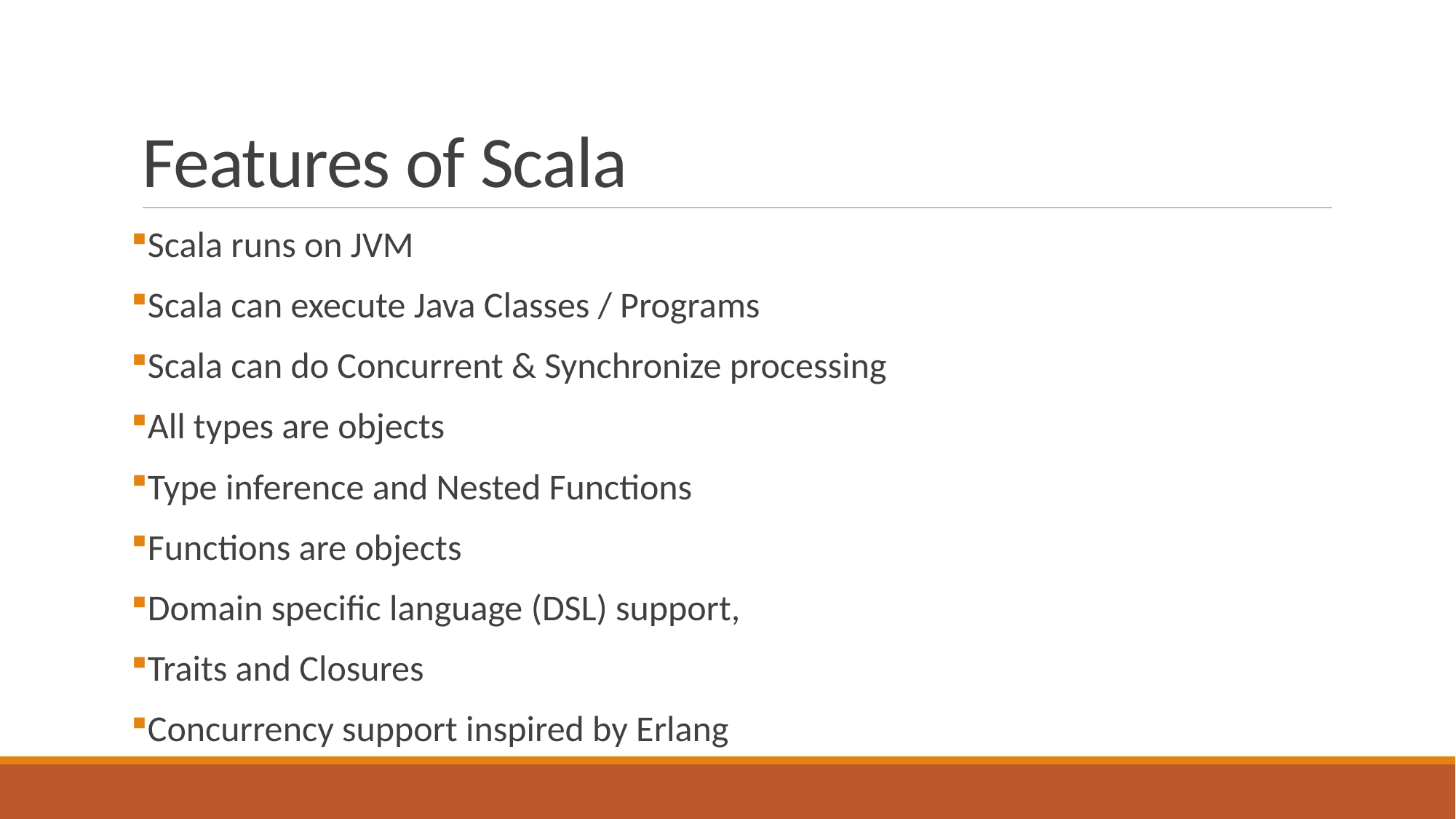

# Features of Scala
Scala runs on JVM
Scala can execute Java Classes / Programs
Scala can do Concurrent & Synchronize processing
All types are objects
Type inference and Nested Functions
Functions are objects
Domain specific language (DSL) support,
Traits and Closures
Concurrency support inspired by Erlang